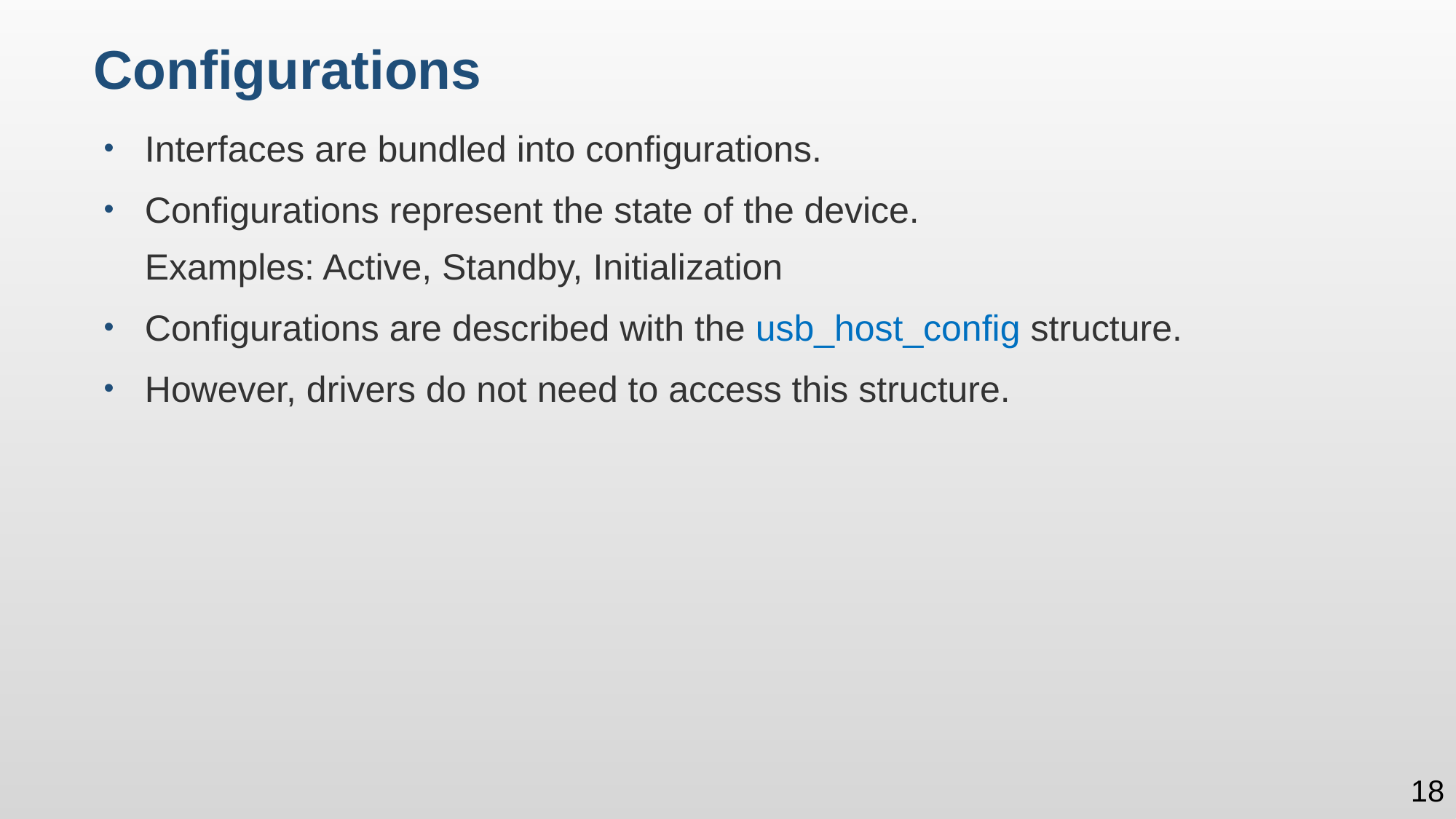

Configurations
Interfaces are bundled into configurations.
Configurations represent the state of the device.
Examples: Active, Standby, Initialization
Configurations are described with the usb_host_config structure.
However, drivers do not need to access this structure.

18